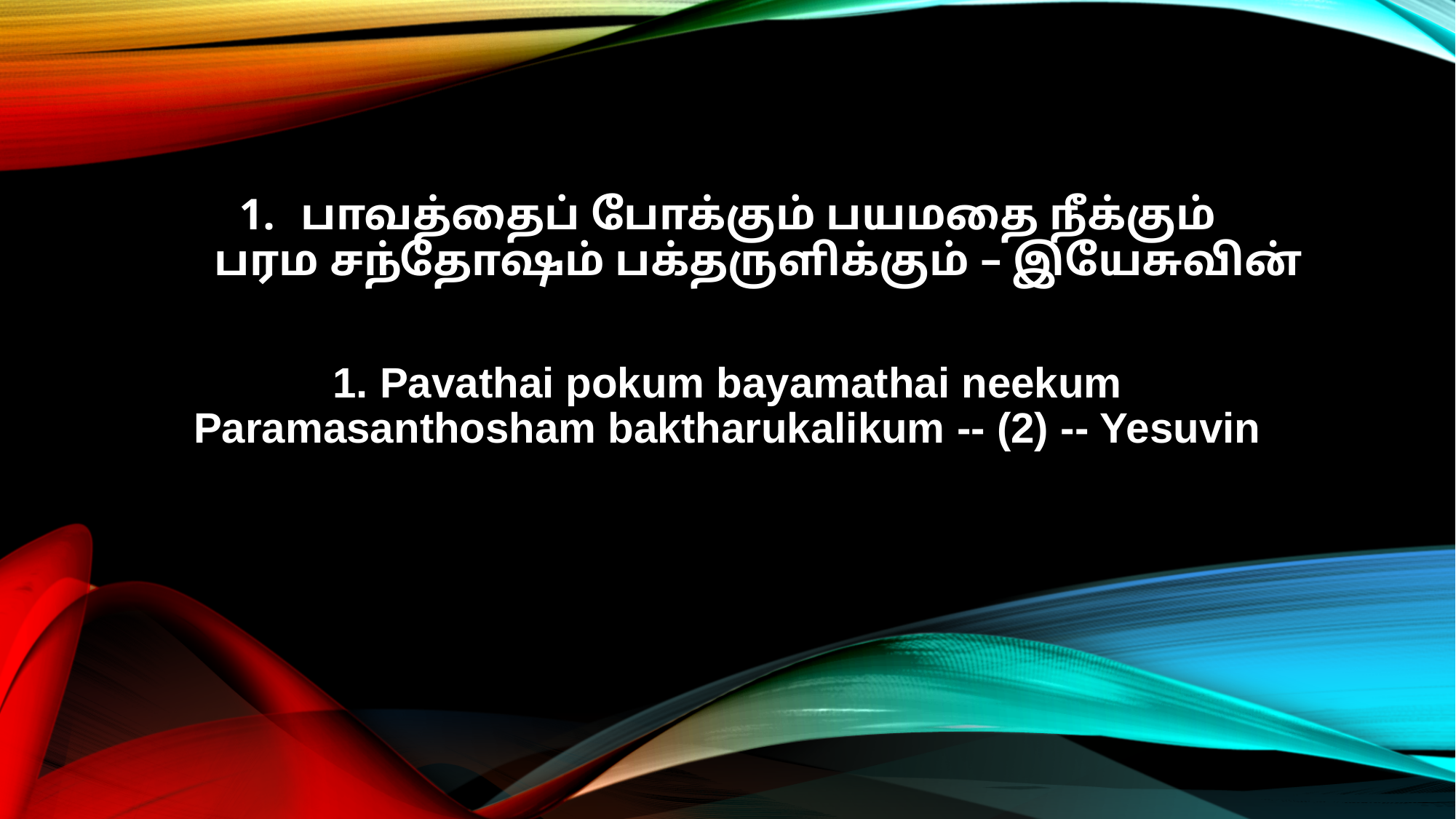

பாவத்தைப் போக்கும் பயமதை நீக்கும்
பரம சந்தோஷம் பக்தருளிக்கும் – இயேசுவின்

1. Pavathai pokum bayamathai neekum
Paramasanthosham baktharukalikum -- (2) -- Yesuvin